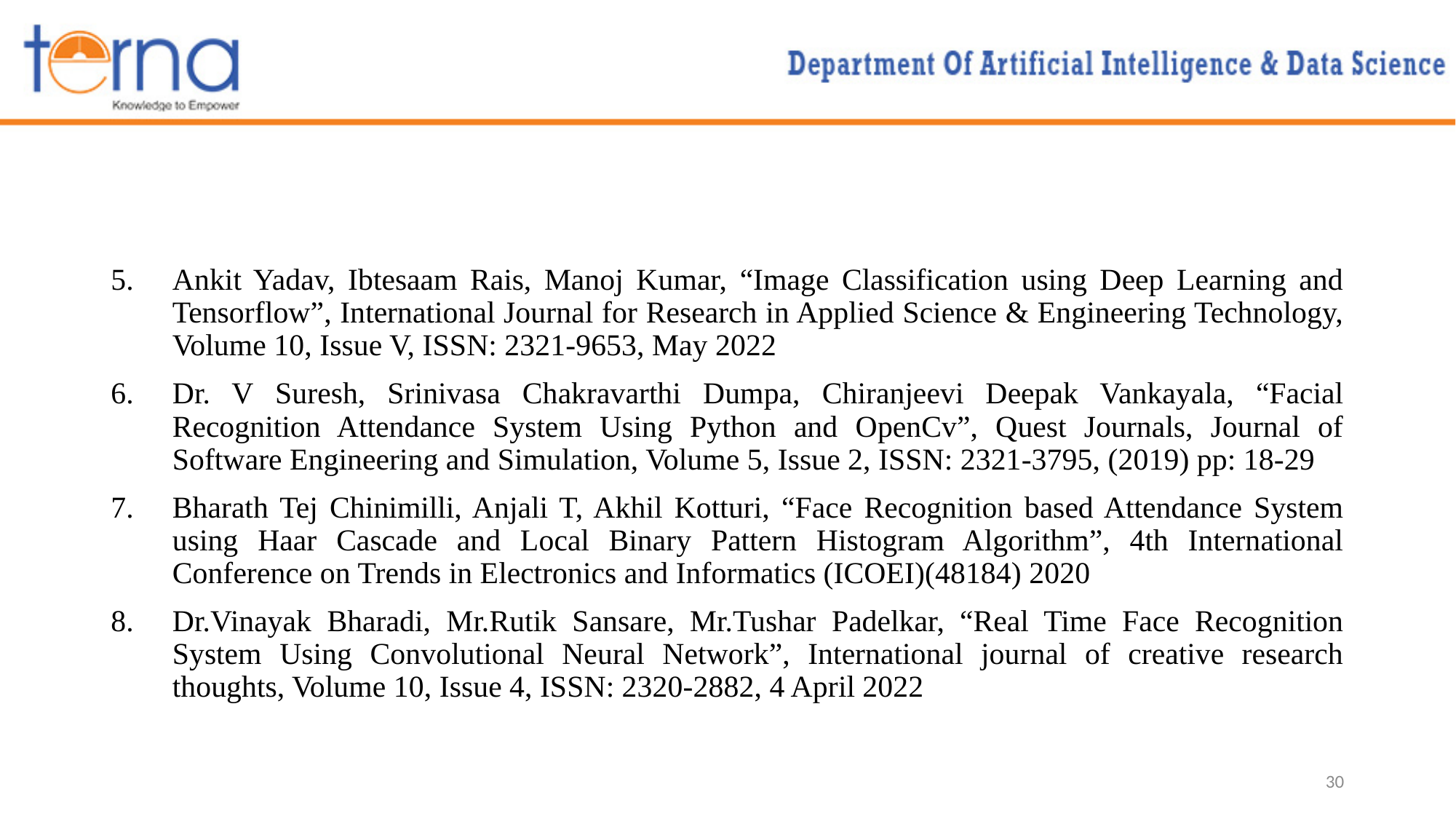

Ankit Yadav, Ibtesaam Rais, Manoj Kumar, “Image Classification using Deep Learning and Tensorflow”, International Journal for Research in Applied Science & Engineering Technology, Volume 10, Issue V, ISSN: 2321-9653, May 2022
Dr. V Suresh, Srinivasa Chakravarthi Dumpa, Chiranjeevi Deepak Vankayala, “Facial Recognition Attendance System Using Python and OpenCv”, Quest Journals, Journal of Software Engineering and Simulation, Volume 5, Issue 2, ISSN: 2321-3795, (2019) pp: 18-29
Bharath Tej Chinimilli, Anjali T, Akhil Kotturi, “Face Recognition based Attendance System using Haar Cascade and Local Binary Pattern Histogram Algorithm”, 4th International Conference on Trends in Electronics and Informatics (ICOEI)(48184) 2020
Dr.Vinayak Bharadi, Mr.Rutik Sansare, Mr.Tushar Padelkar, “Real Time Face Recognition System Using Convolutional Neural Network”, International journal of creative research thoughts, Volume 10, Issue 4, ISSN: 2320-2882, 4 April 2022

30